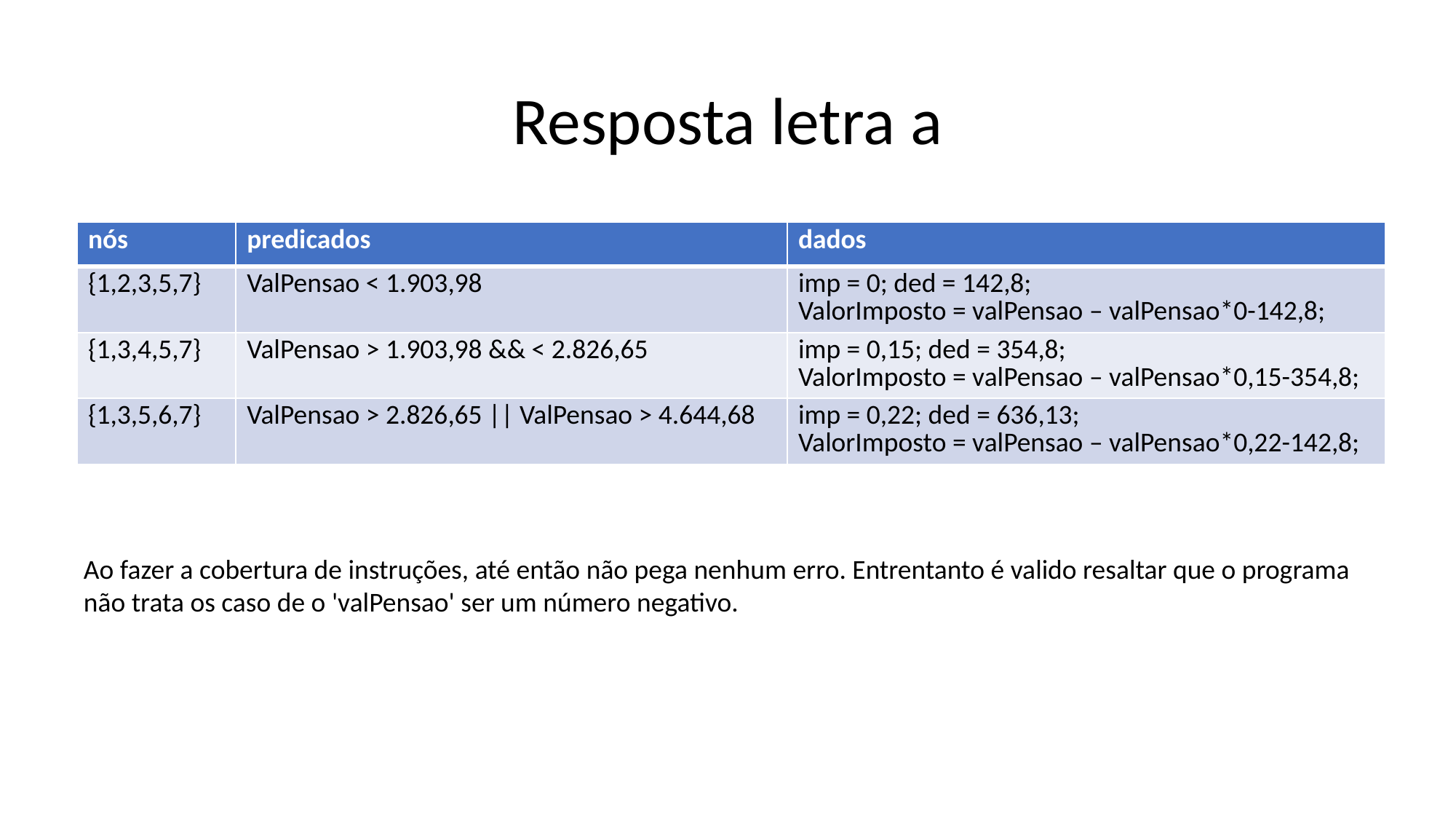

# Resposta letra a
| nós | predicados | dados |
| --- | --- | --- |
| {1,2,3,5,7} | ValPensao < 1.903,98 | imp = 0; ded = 142,8; ValorImposto = valPensao – valPensao\*0-142,8; |
| {1,3,4,5,7} | ValPensao > 1.903,98 && < 2.826,65 | imp = 0,15; ded = 354,8; ValorImposto = valPensao – valPensao\*0,15-354,8; |
| {1,3,5,6,7} | ValPensao > 2.826,65 || ValPensao > 4.644,68 | imp = 0,22; ded = 636,13; ValorImposto = valPensao – valPensao\*0,22-142,8; |
Ao fazer a cobertura de instruções, até então não pega nenhum erro. Entrentanto é valido resaltar que o programa não trata os caso de o 'valPensao' ser um número negativo.